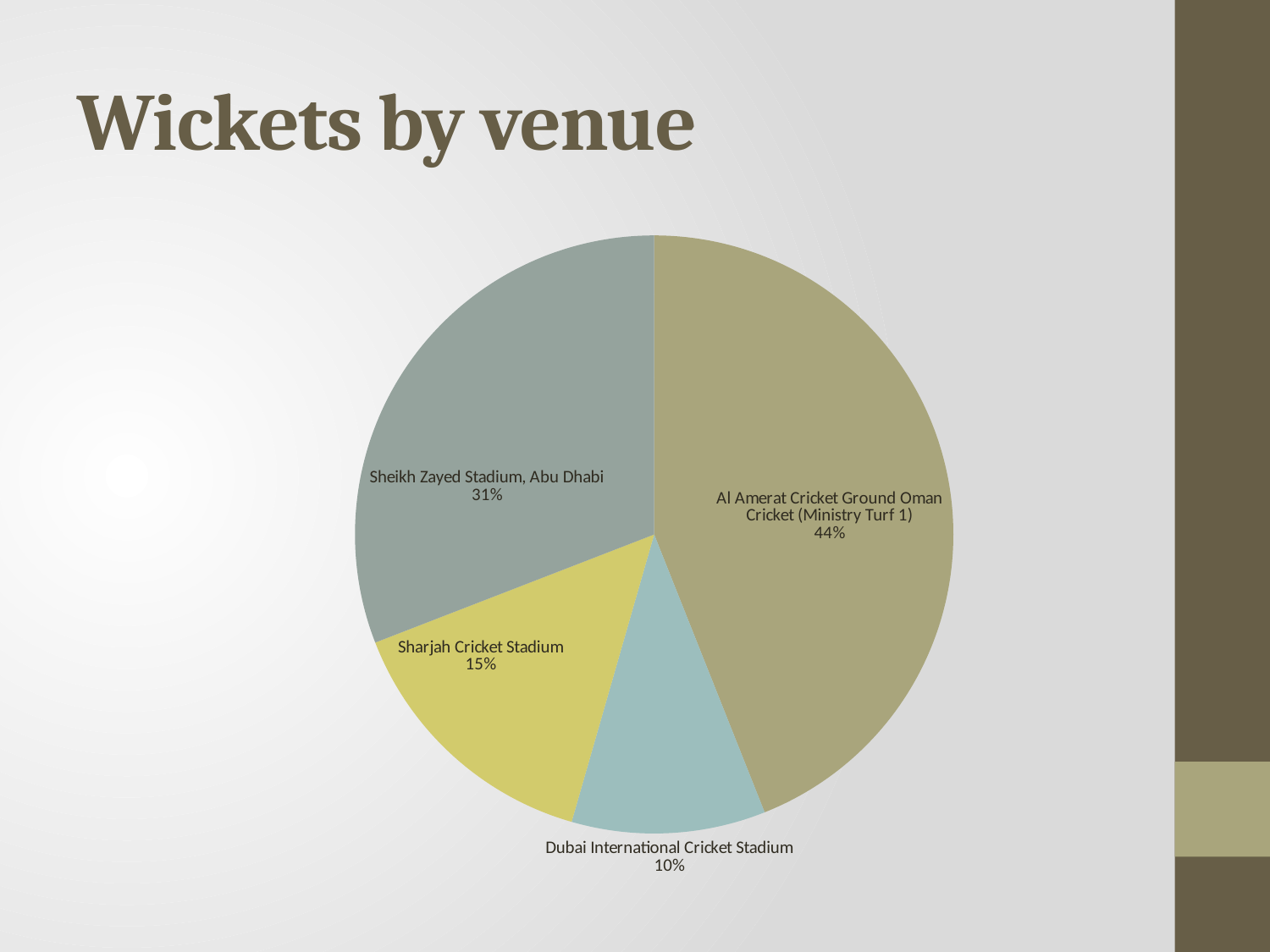

# Wickets by venue

### Chart

| Category | Total |
|---|---|
| Al Amerat Cricket Ground Oman Cricket (Ministry Turf 1) | 84.0 |
| Dubai International Cricket Stadium | 20.0 |
| Sharjah Cricket Stadium | 28.0 |
| Sheikh Zayed Stadium, Abu Dhabi | 59.0 |